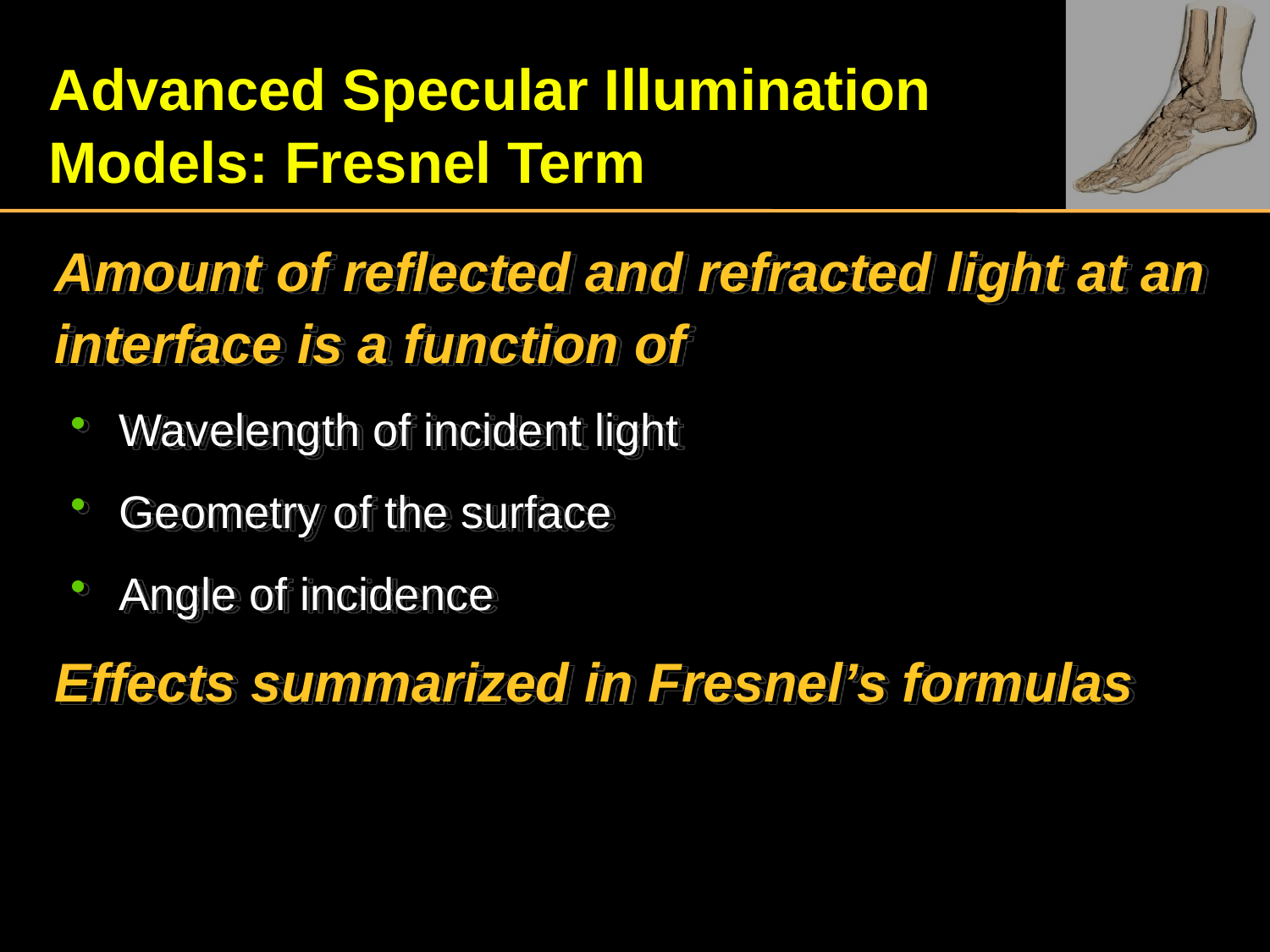

# Advanced Specular Illumination Models: Fresnel Term
Amount of reflected and refracted light at an interface is a function of
Wavelength of incident light
Geometry of the surface
Angle of incidence
Effects summarized in Fresnel’s formulas